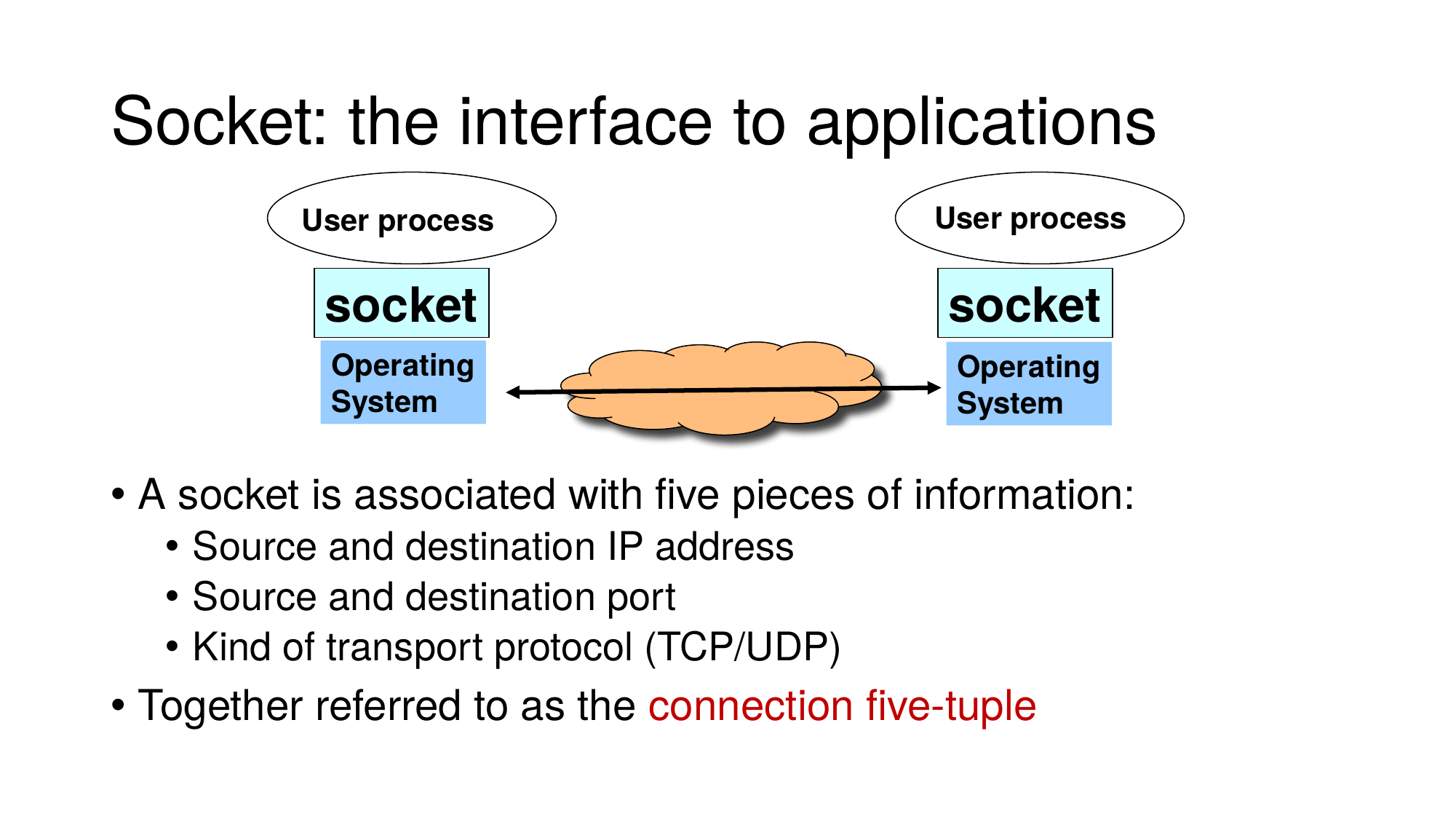

# Socket: the interface to applications

User process
User process

A socket is associated with five pieces of information:
Source and destination IP address
Source and destination port
Kind of transport protocol (TCP/UDP)
Together referred to as the connection five-tuple

socket
socket
Operating
System
Operating
System